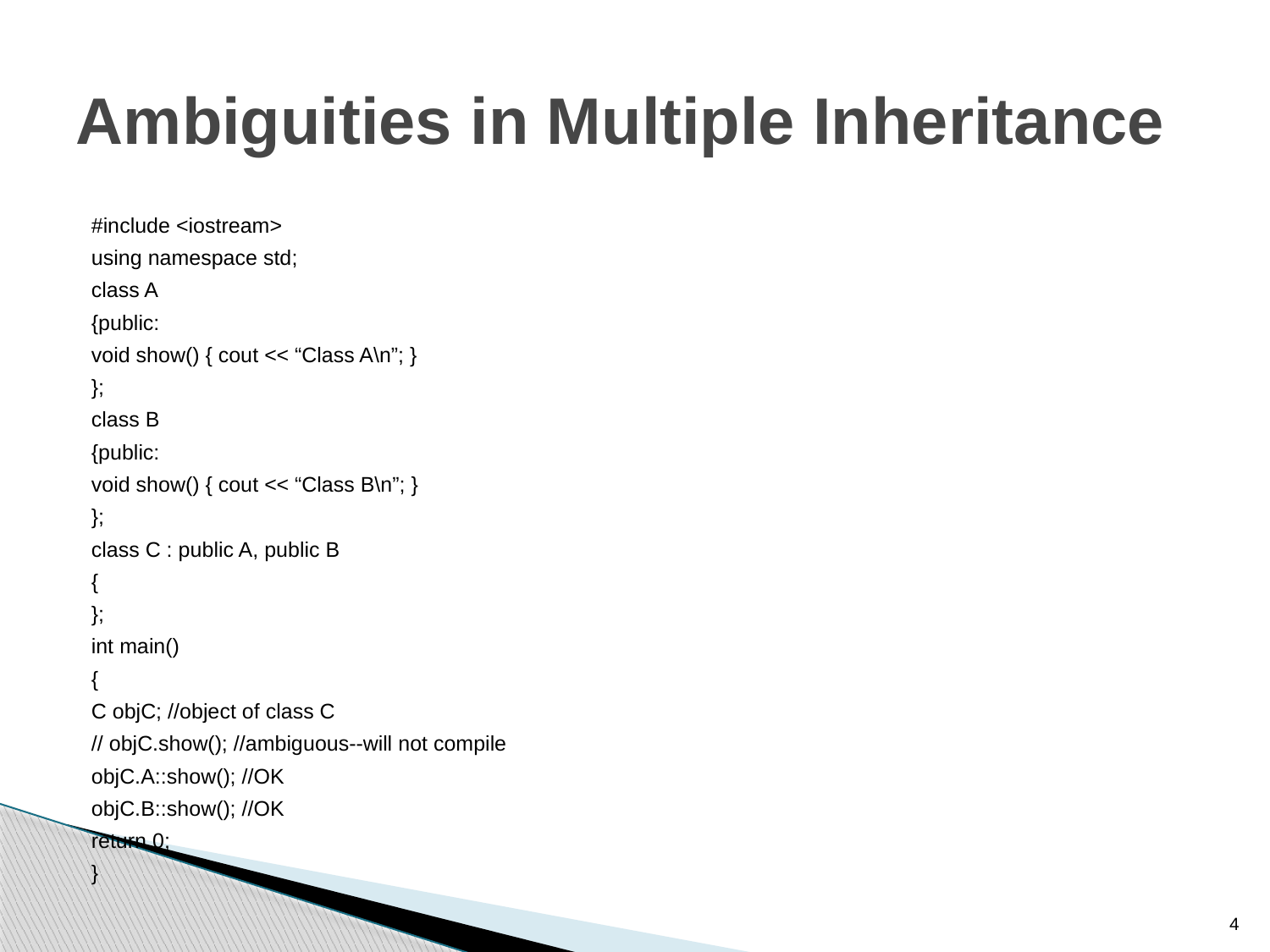

# Ambiguities in Multiple Inheritance
#include <iostream>
using namespace std;
class A
{public:
void show() { cout << “Class A\n”; }
};
class B
{public:
void show() { cout << “Class B\n”; }
};
class C : public A, public B
{
};
int main()
{
C objC; //object of class C
// objC.show(); //ambiguous--will not compile
objC.A::show(); //OK
objC.B::show(); //OK
return 0;
}
4